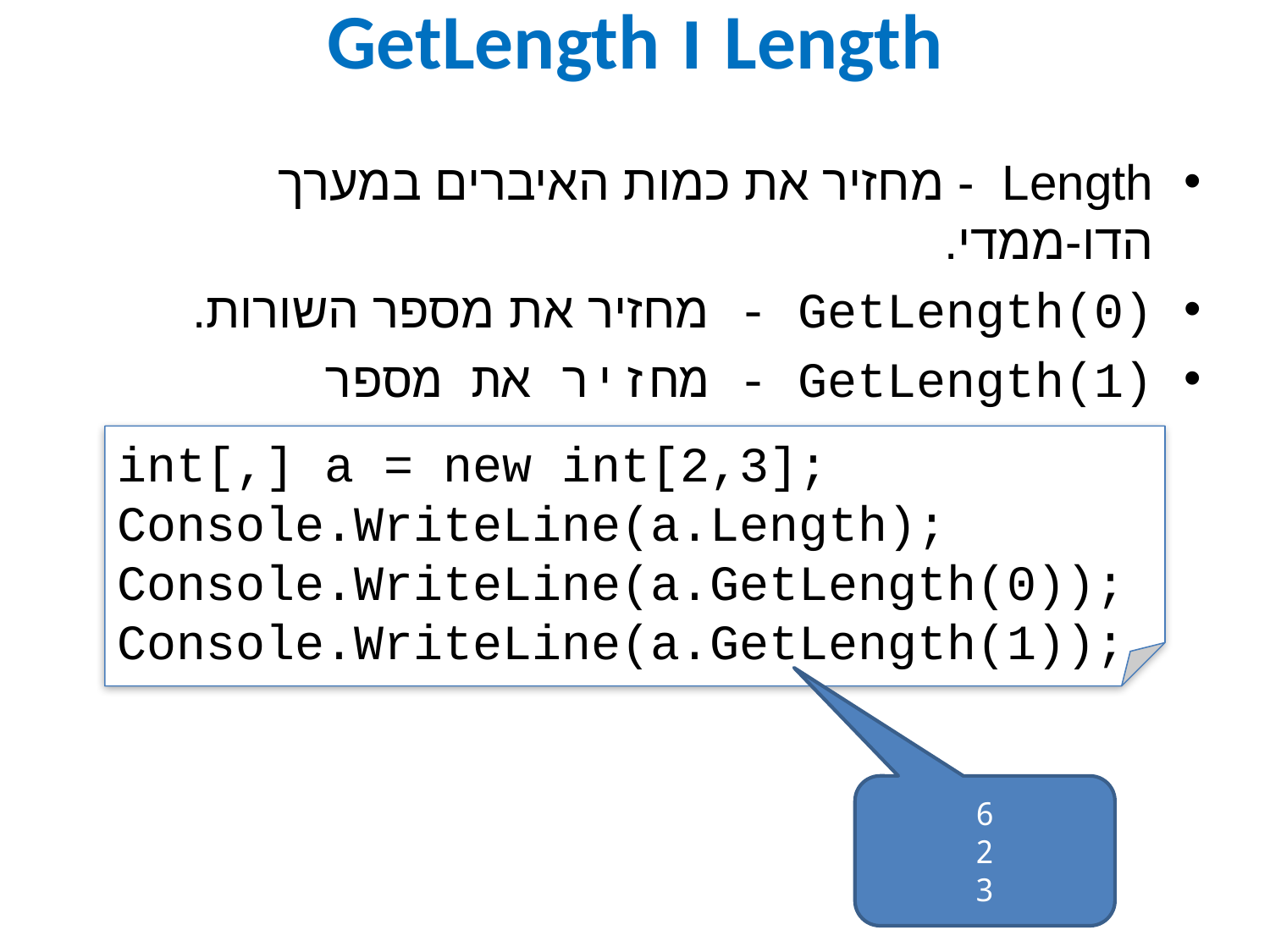

Length ו GetLength
Length  - מחזיר את כמות האיברים במערך הדו-ממדי.
GetLength(0) - מחזיר את מספר השורות.
GetLength(1) - מחזיר את מספר העמודות.

int[,] a = new int[2,3];
Console.WriteLine(a.Length);
Console.WriteLine(a.GetLength(0));
Console.WriteLine(a.GetLength(1));

6
2
3